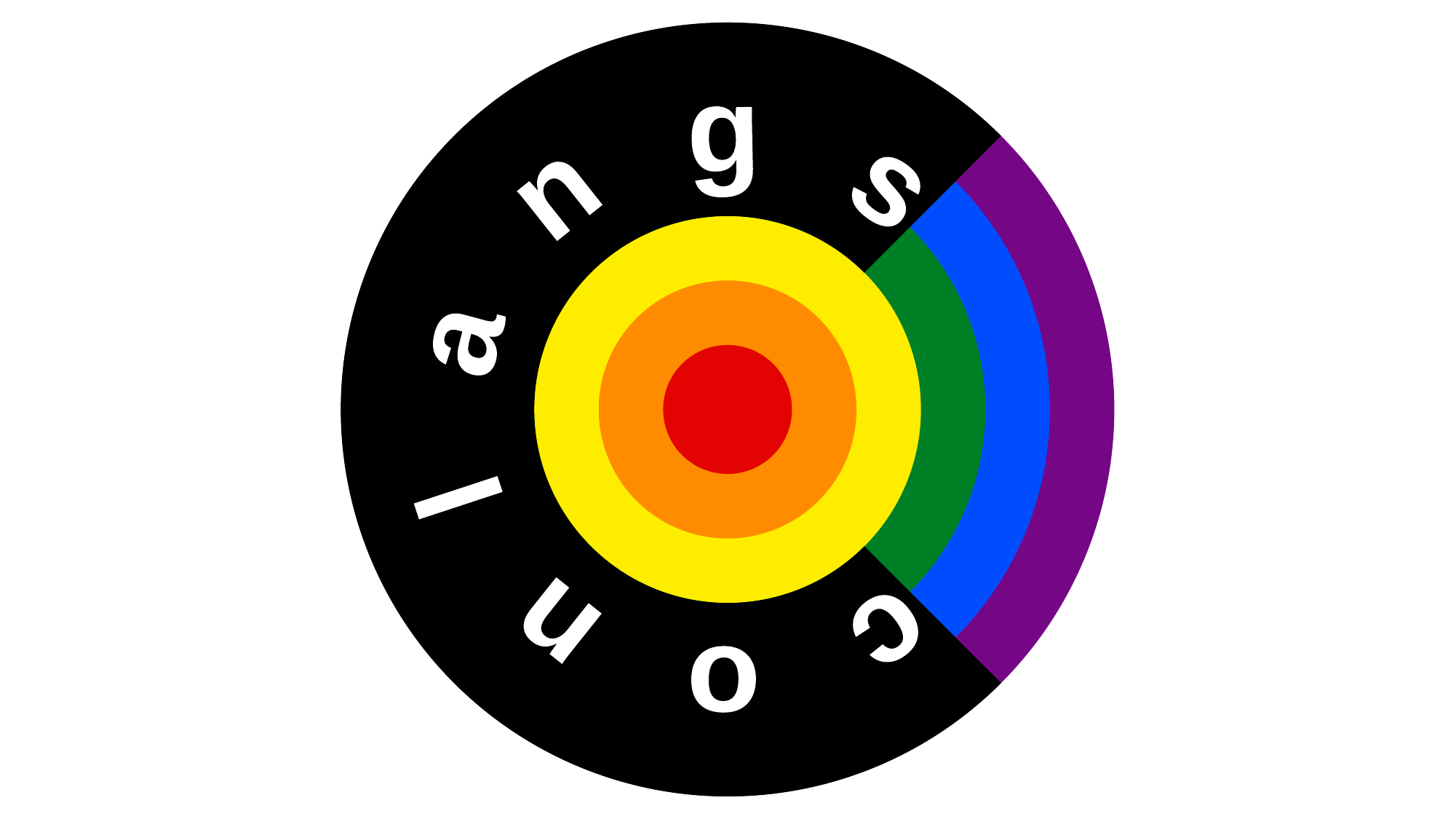

c   o   n   l   a   n   g   s